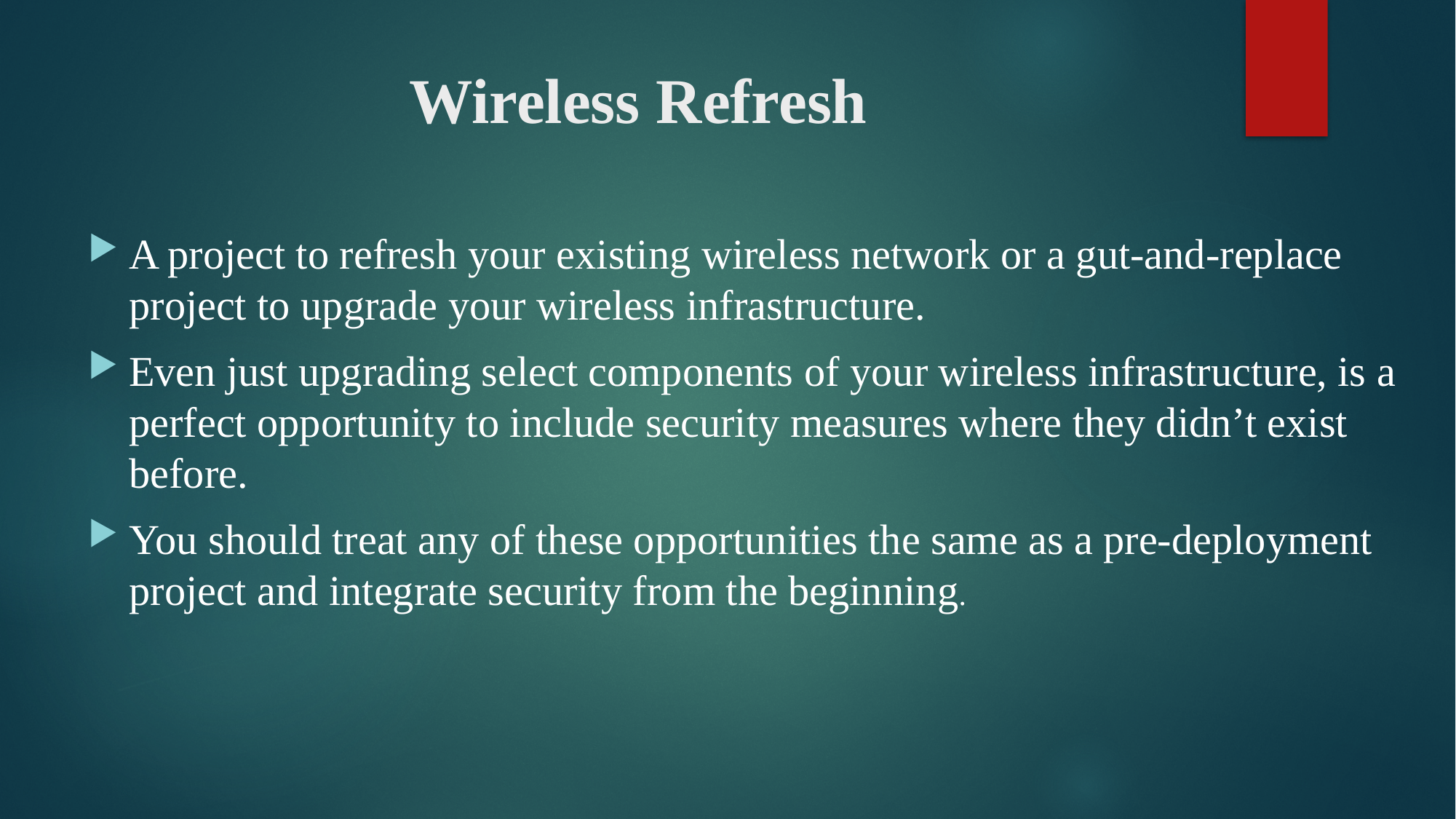

# Wireless Refresh
A project to refresh your existing wireless network or a gut-and-replace project to upgrade your wireless infrastructure.
Even just upgrading select components of your wireless infrastructure, is a perfect opportunity to include security measures where they didn’t exist before.
You should treat any of these opportunities the same as a pre-deployment project and integrate security from the beginning.